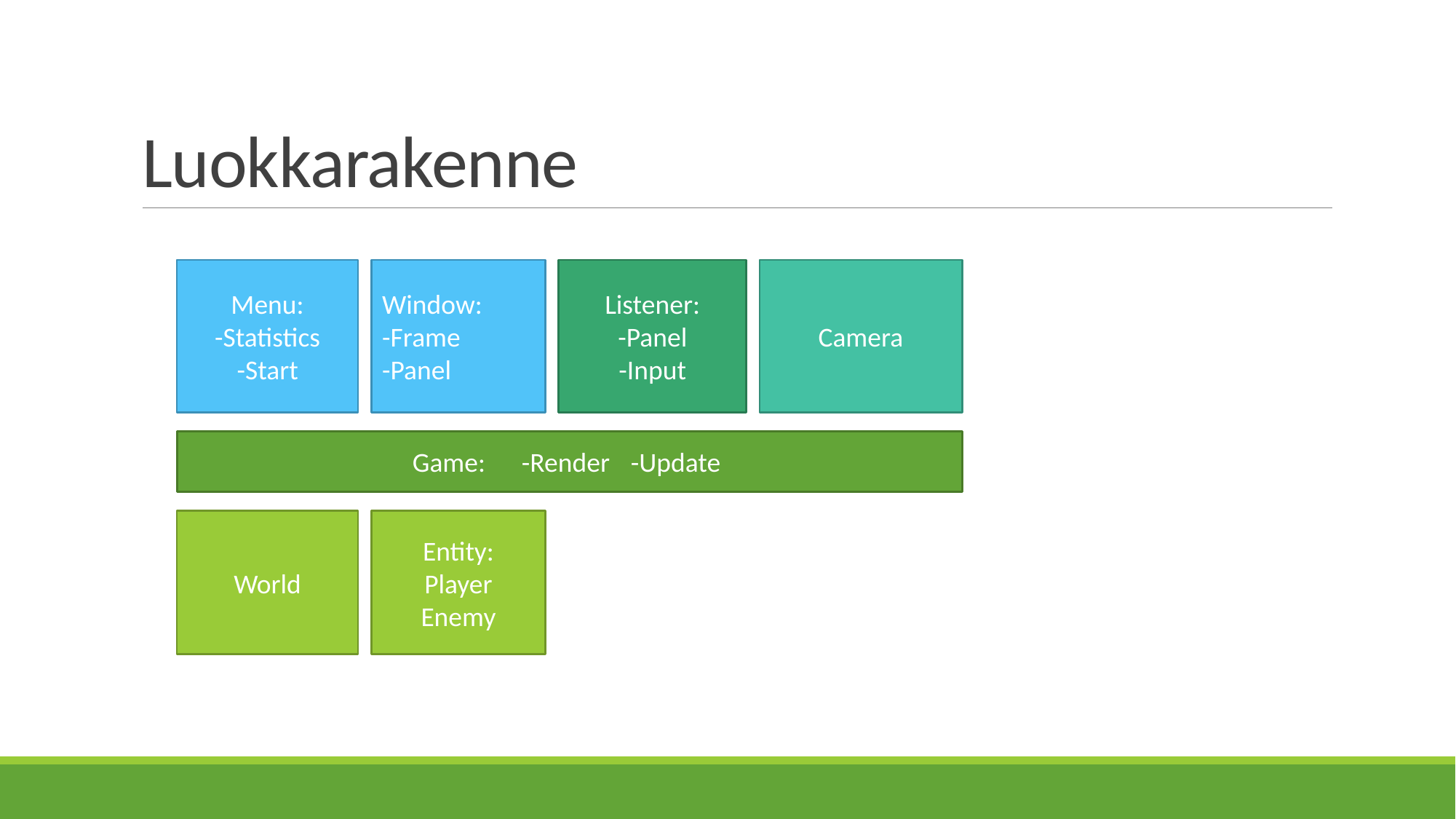

# Luokkarakenne

Menu:
-Statistics
-Start
Window:
-Frame
-Panel
Listener:
-Panel
-Input
Camera
Game:	-Render	-Update
Entity:
Player
Enemy
World